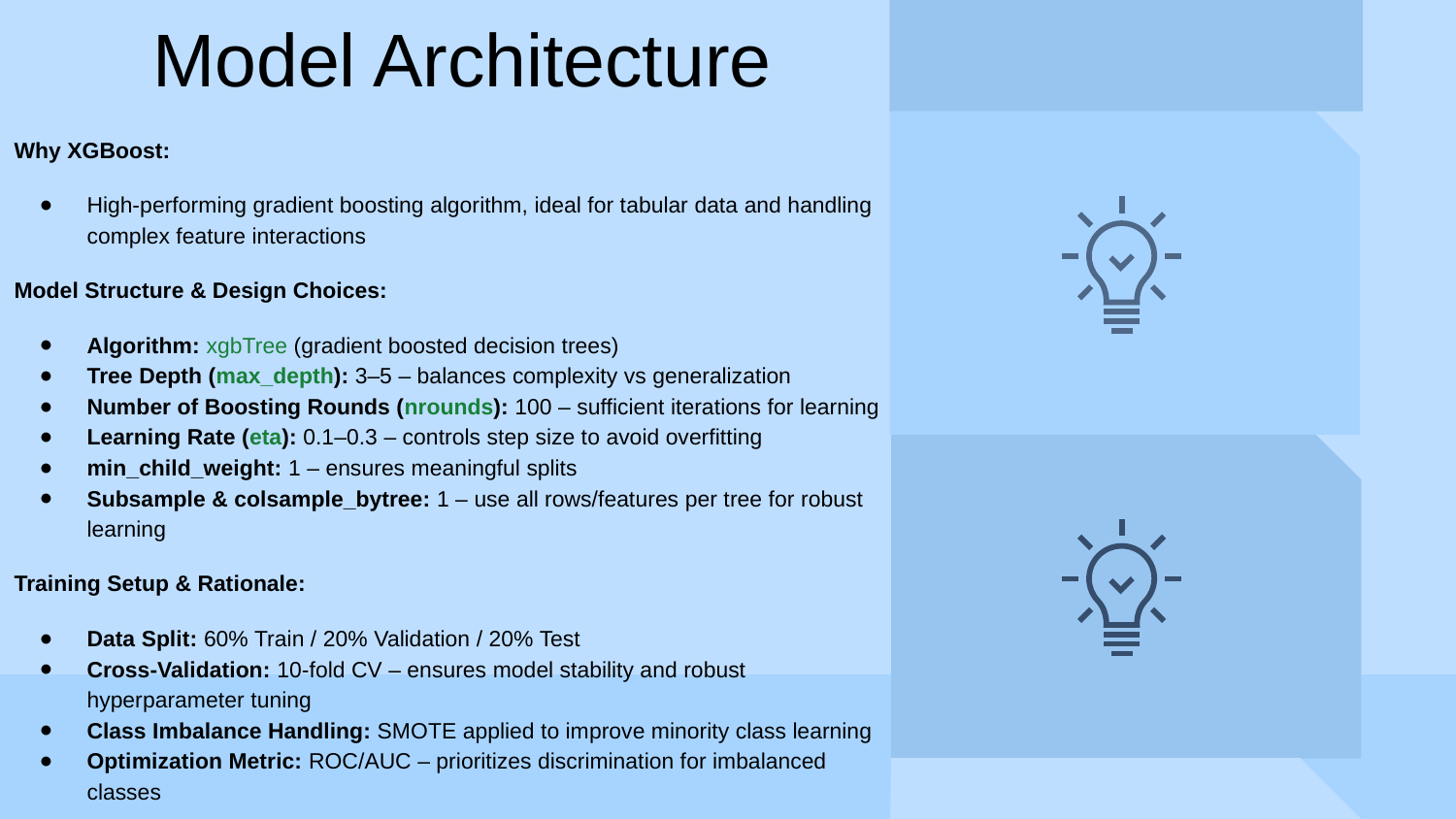

# Model Architecture
Why XGBoost:
High-performing gradient boosting algorithm, ideal for tabular data and handling complex feature interactions
Model Structure & Design Choices:
Algorithm: xgbTree (gradient boosted decision trees)
Tree Depth (max_depth): 3–5 – balances complexity vs generalization
Number of Boosting Rounds (nrounds): 100 – sufficient iterations for learning
Learning Rate (eta): 0.1–0.3 – controls step size to avoid overfitting
min_child_weight: 1 – ensures meaningful splits
Subsample & colsample_bytree: 1 – use all rows/features per tree for robust learning
Training Setup & Rationale:
Data Split: 60% Train / 20% Validation / 20% Test
Cross-Validation: 10-fold CV – ensures model stability and robust hyperparameter tuning
Class Imbalance Handling: SMOTE applied to improve minority class learning
Optimization Metric: ROC/AUC – prioritizes discrimination for imbalanced classes